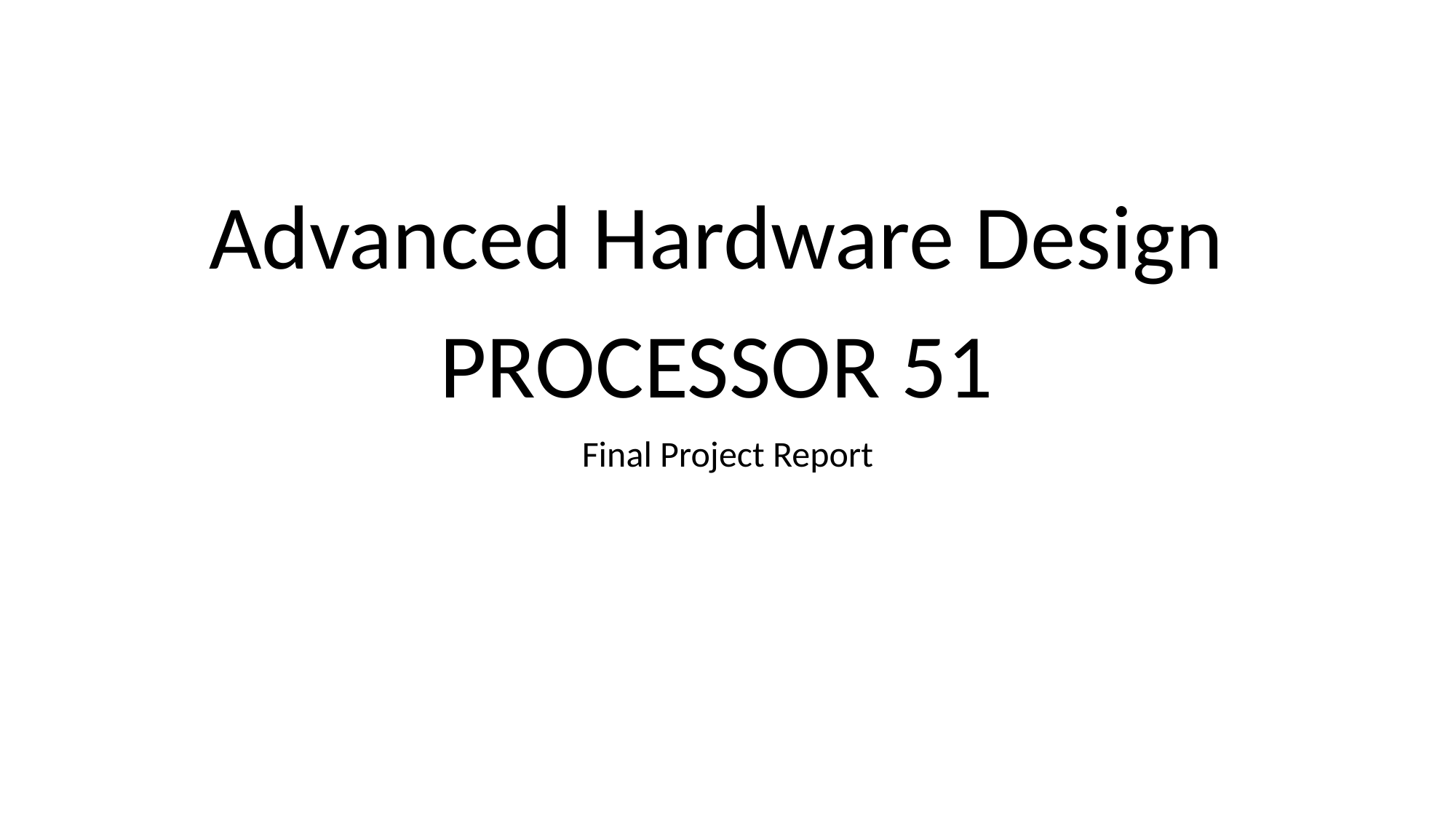

# Advanced Hardware Design
PROCESSOR 51
Final Project Report